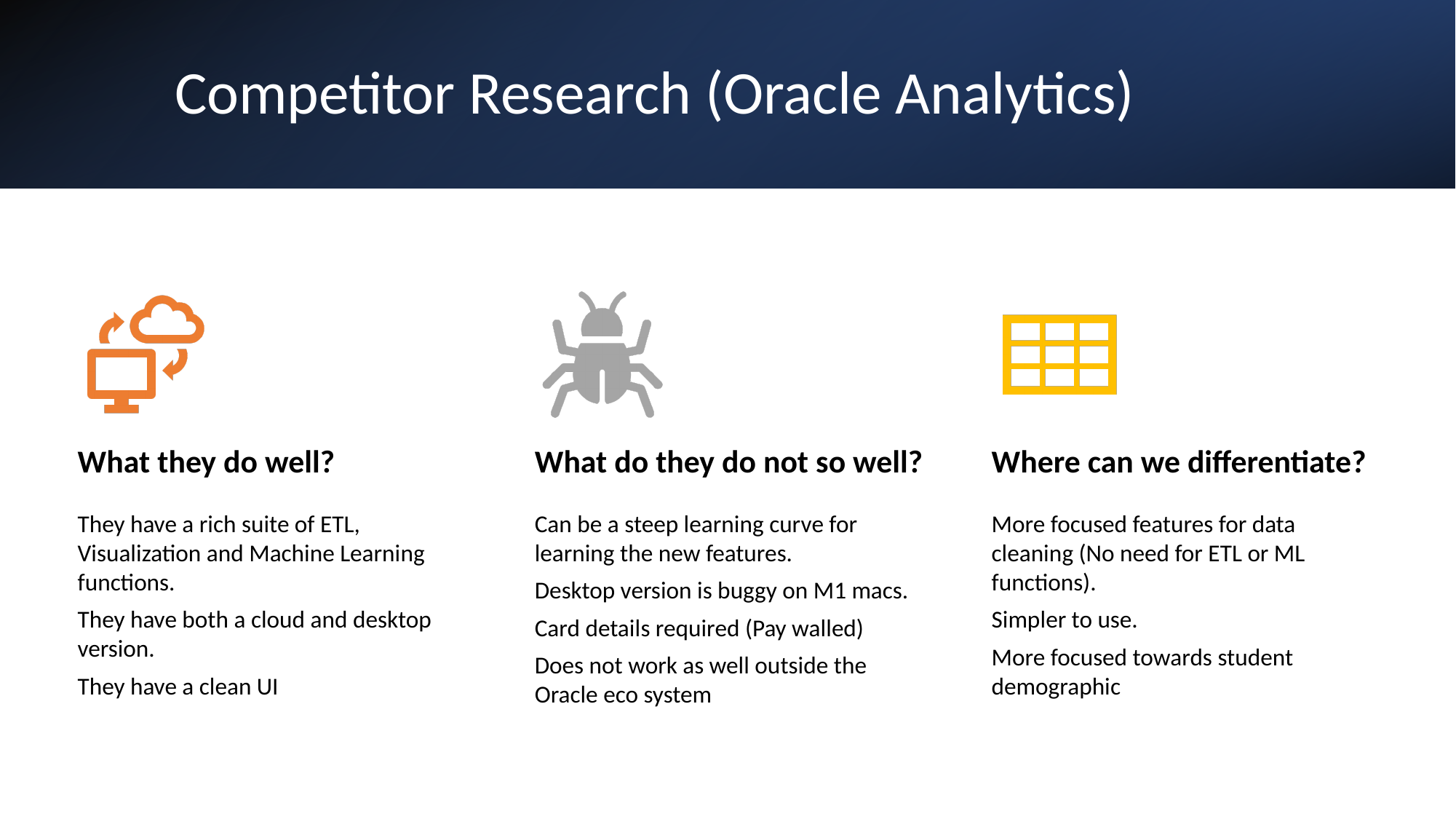

# Competitor Research (Oracle Analytics)
What they do well?
They have a rich suite of ETL, Visualization and Machine Learning functions.
They have both a cloud and desktop version.
They have a clean UI
What do they do not so well?
Can be a steep learning curve for learning the new features.
Desktop version is buggy on M1 macs.
Card details required (Pay walled)
Does not work as well outside the Oracle eco system
Where can we differentiate?
More focused features for data cleaning (No need for ETL or ML functions).
Simpler to use.
More focused towards student demographic